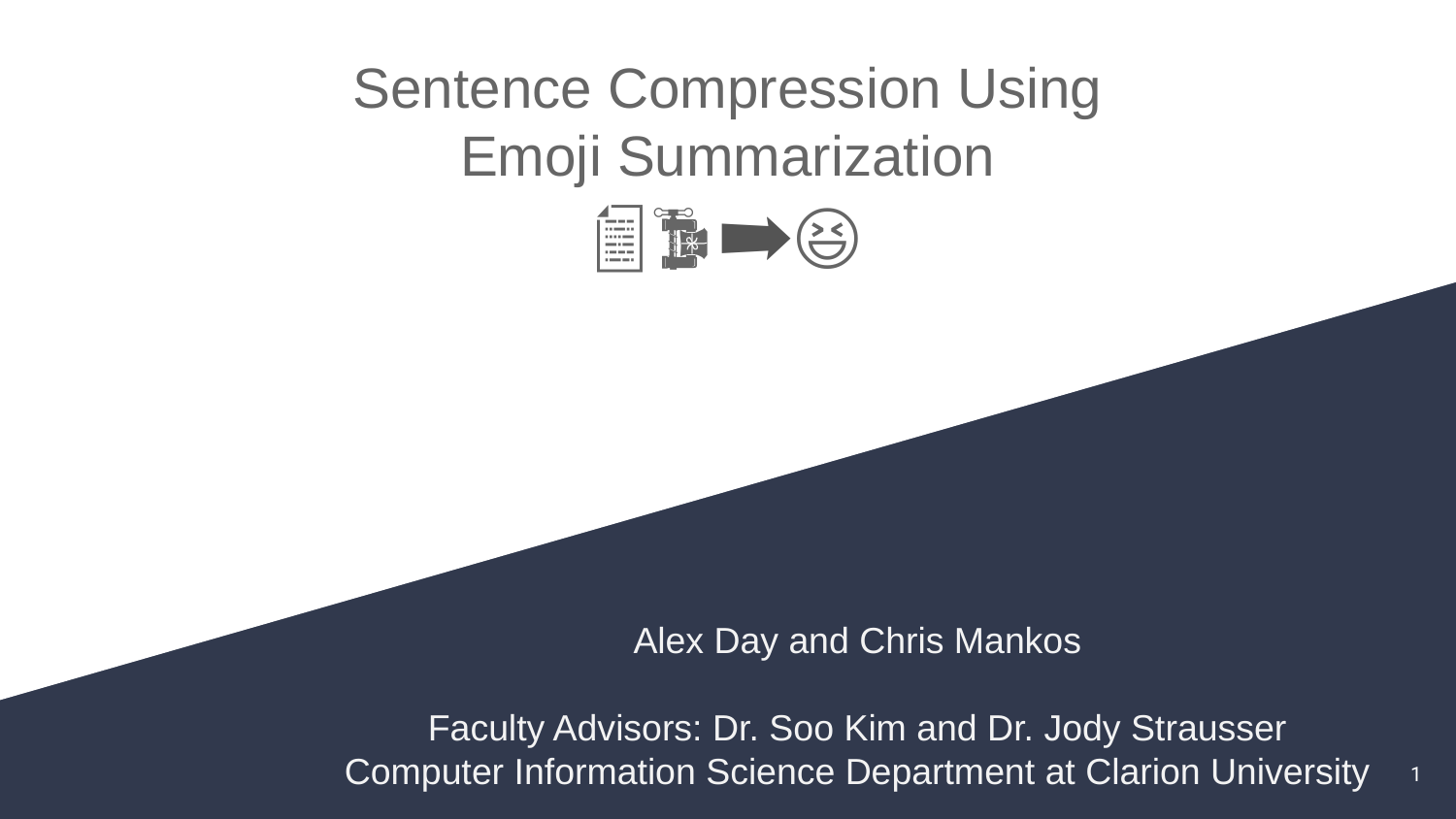

# Sentence Compression Using
Emoji Summarization
📄🗜➡️😆
Alex Day and Chris Mankos

Faculty Advisors: Dr. Soo Kim and Dr. Jody Strausser
Computer Information Science Department at Clarion University
1